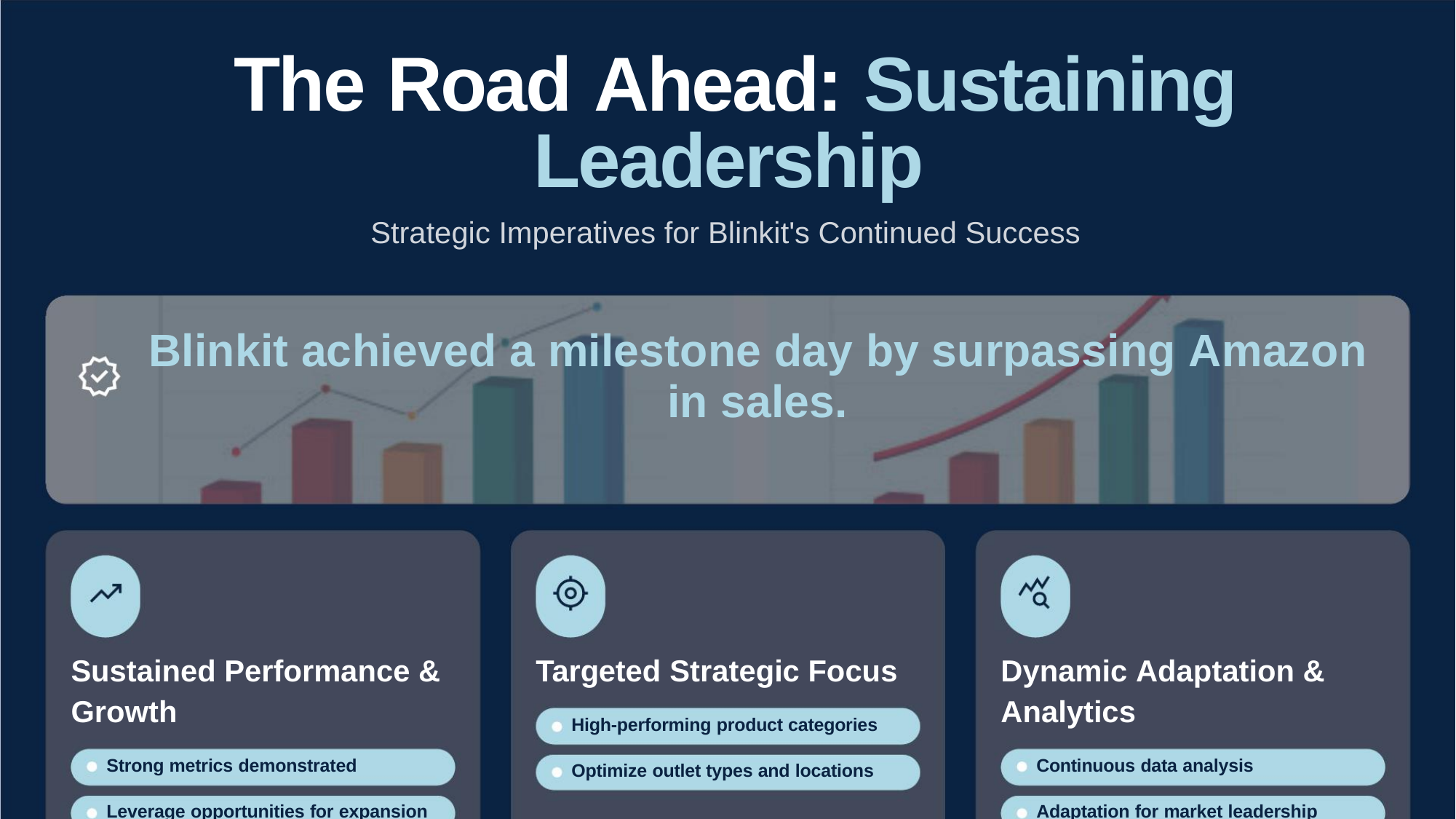

The Road Ahead: Sustaining
Leadership
Strategic Imperatives for Blinkit's Continued Success
Blinkit achieved a milestone day by surpassing Amazon
in sales.
Sustained Performance &
Growth
Targeted Strategic Focus
Dynamic Adaptation &
Analytics
High-performing product categories
Optimize outlet types and locations
Strong metrics demonstrated
Continuous data analysis
Leverage opportunities for expansion
Adaptation for market leadership
Snapshot: Outlet Type 1 Sales:
$787.5K
Snapshot: Tier 3 Outlets: $472.1K
Continuous data analysis is key.
venkat198881@gmail.com